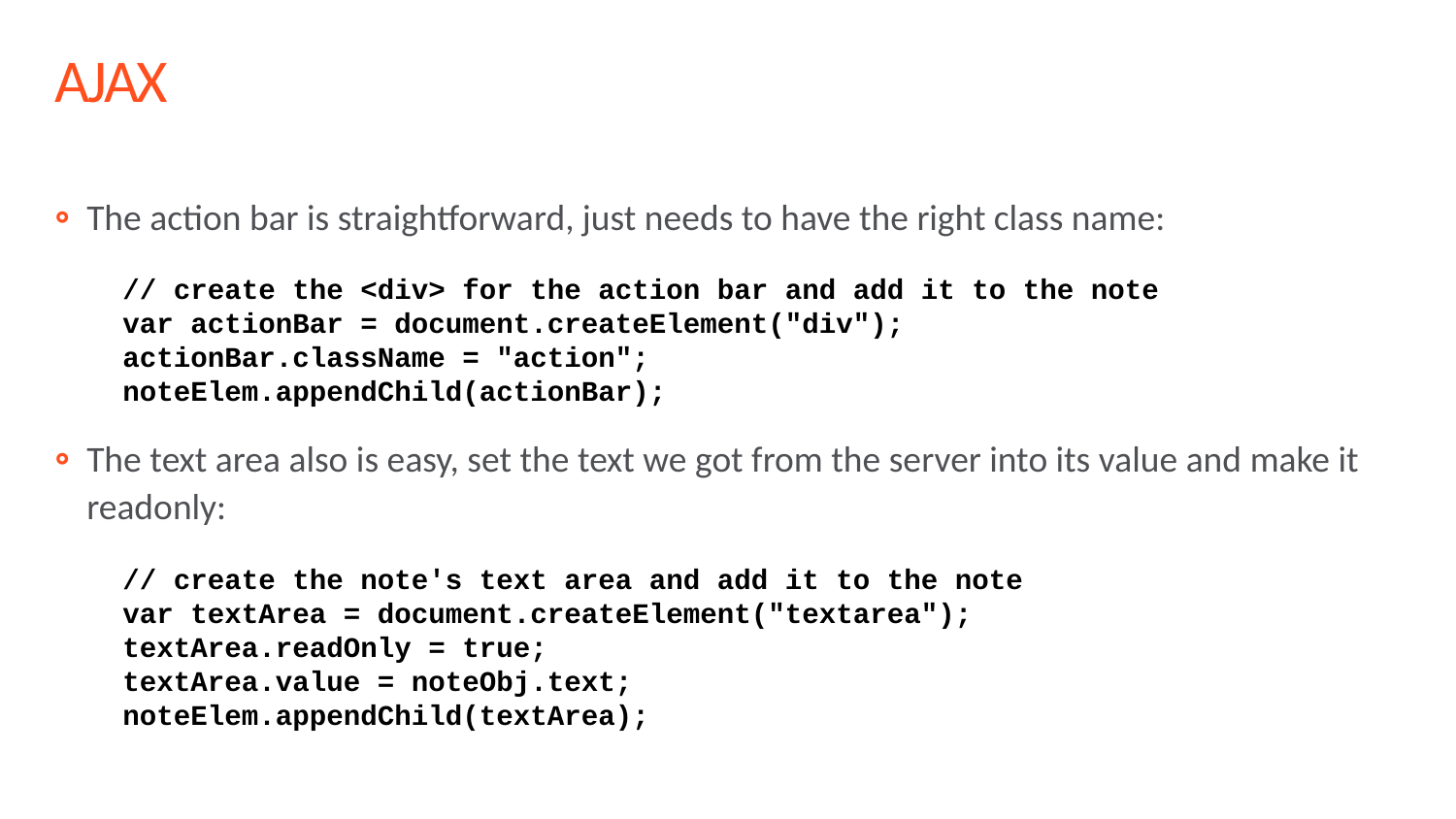

# AJAX
The action bar is straightforward, just needs to have the right class name:

    // create the <div> for the action bar and add it to the note
    var actionBar = document.createElement("div");
    actionBar.className = "action";
    noteElem.appendChild(actionBar);
The text area also is easy, set the text we got from the server into its value and make it readonly:

    // create the note's text area and add it to the note
    var textArea = document.createElement("textarea");
    textArea.readOnly = true;
    textArea.value = noteObj.text;
    noteElem.appendChild(textArea);